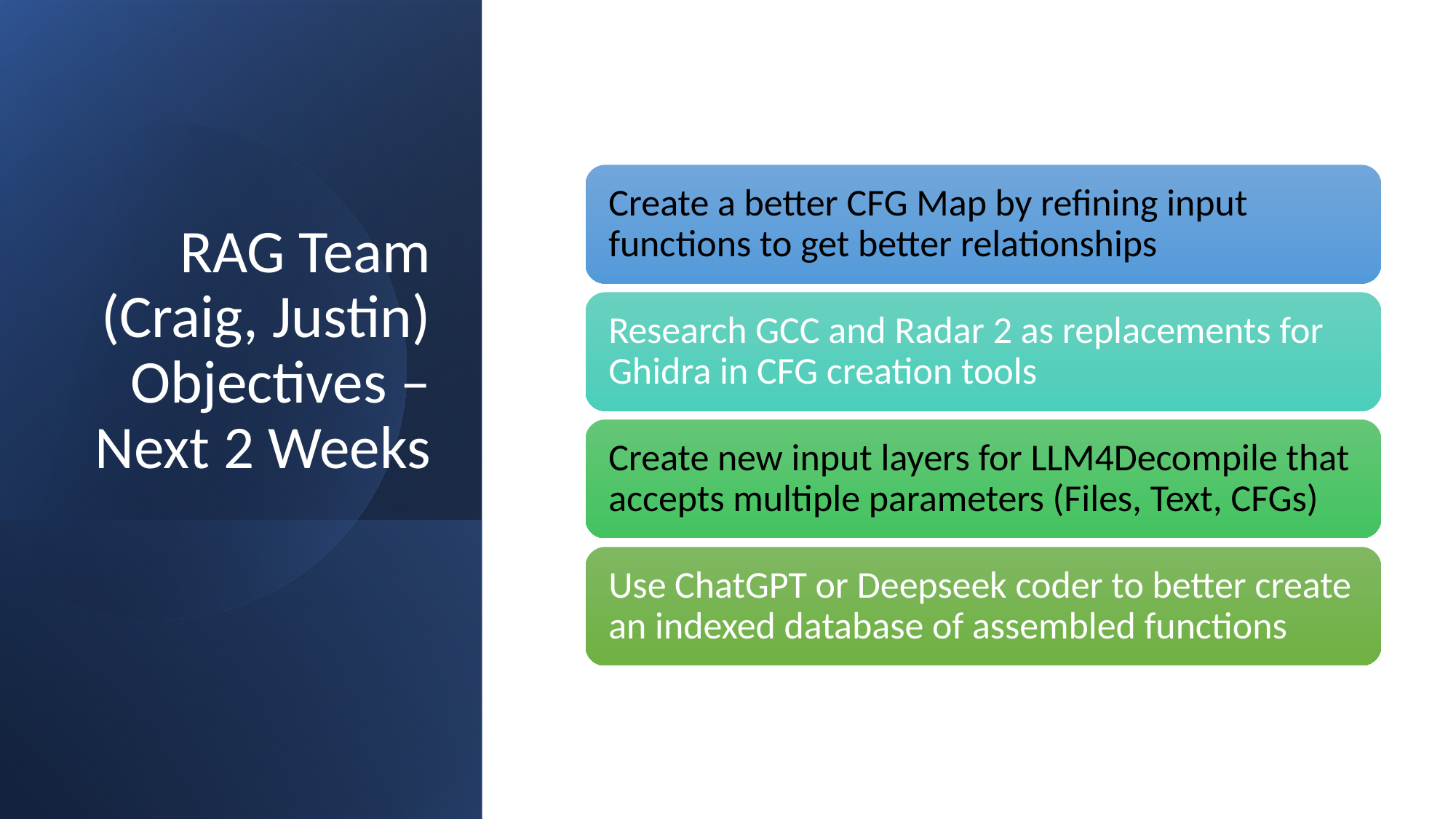

Create a better CFG Map by refining input functions to get better relationships
Research GCC and Radar 2 as replacements for Ghidra in CFG creation tools
Create new input layers for LLM4Decompile that accepts multiple parameters (Files, Text, CFGs)
Use ChatGPT or Deepseek coder to better create an indexed database of assembled functions

# RAG Team (Craig, Justin) Objectives – Next 2 Weeks